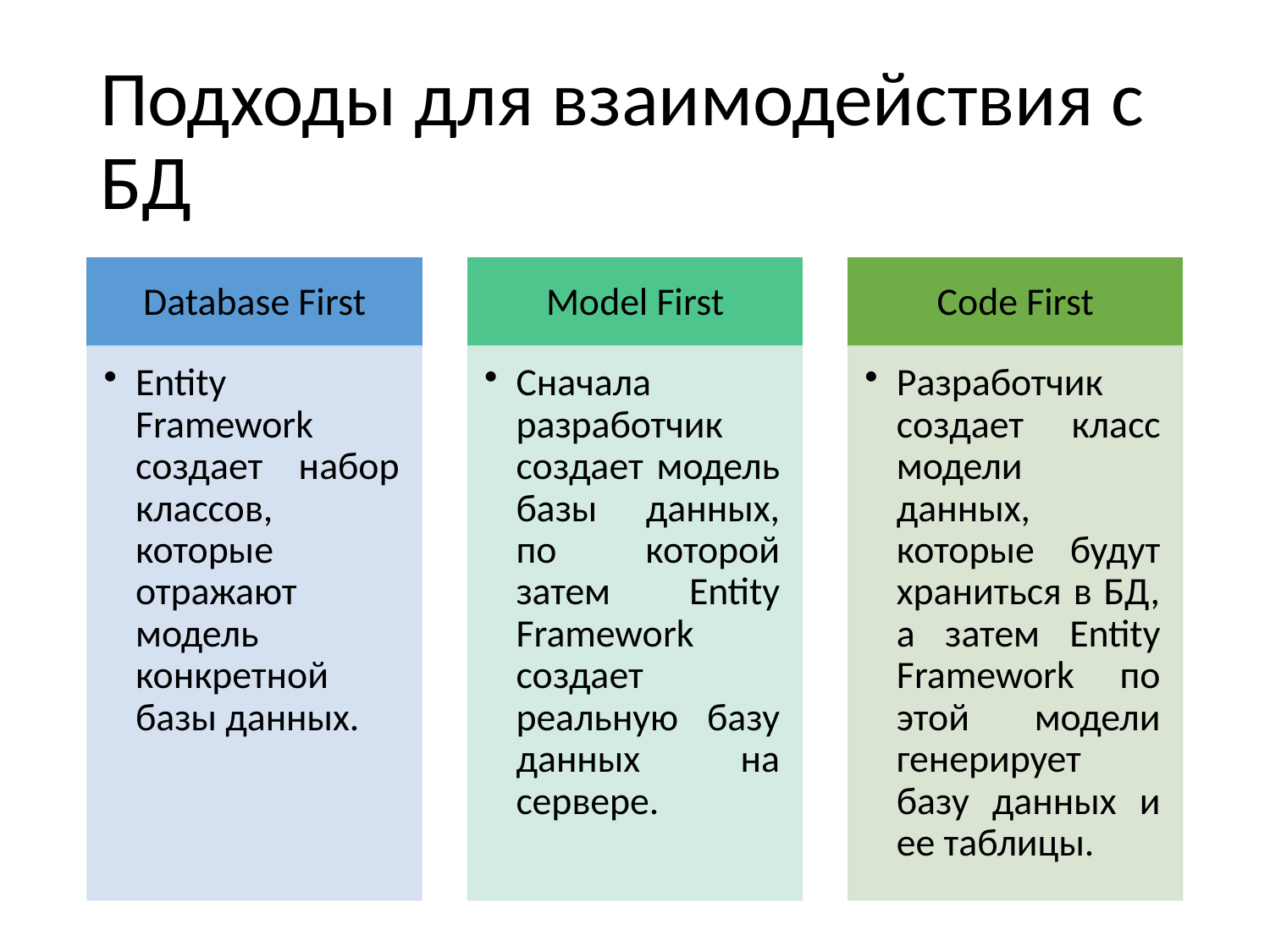

# Подходы для взаимодействия с БД
Database First
Entity Framework создает набор классов, которые отражают модель конкретной базы данных.
Model First
Сначала разработчик создает модель базы данных, по которой затем Entity Framework создает реальную базу данных на сервере.
Code First
Разработчик создает класс модели данных, которые будут храниться в БД, а затем Entity Framework по этой модели генерирует базу данных и ее таблицы.